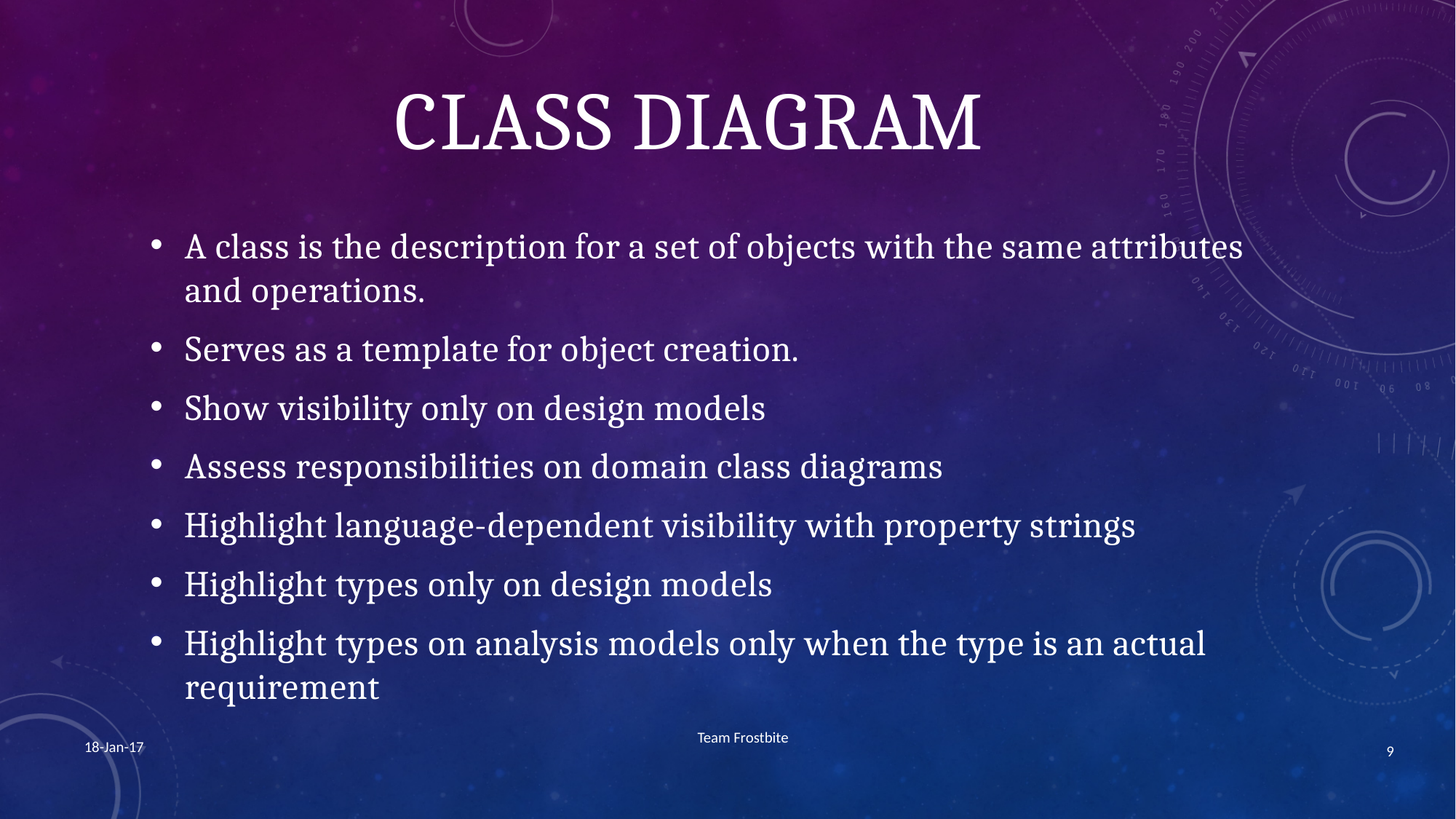

# CLASS DIAGRAM
A class is the description for a set of objects with the same attributes and operations.
Serves as a template for object creation.
Show visibility only on design models
Assess responsibilities on domain class diagrams
Highlight language-dependent visibility with property strings
Highlight types only on design models
Highlight types on analysis models only when the type is an actual requirement

Team Frostbite
18-Jan-17
9